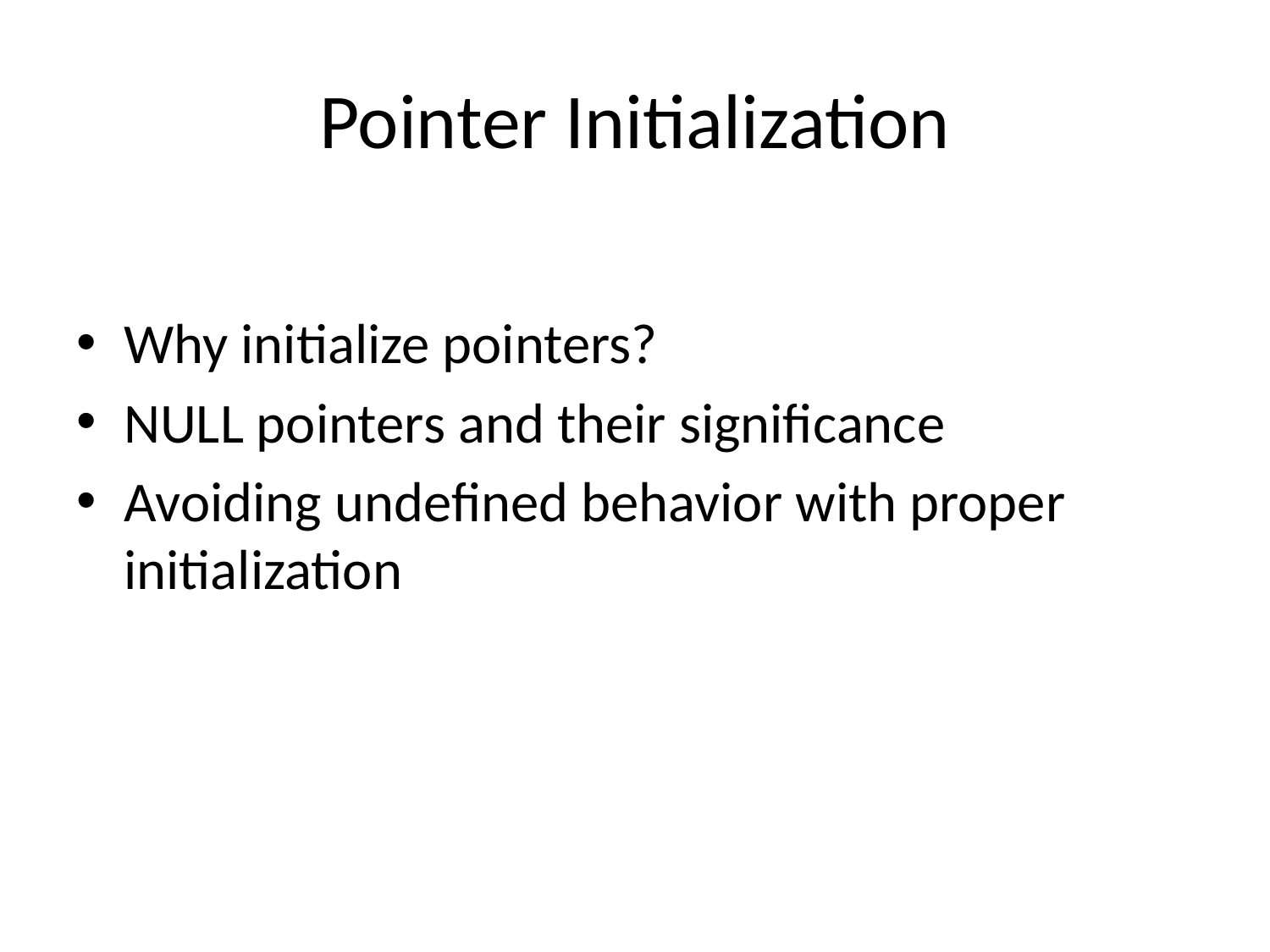

# Pointer Initialization

Why initialize pointers?
NULL pointers and their significance
Avoiding undefined behavior with proper initialization